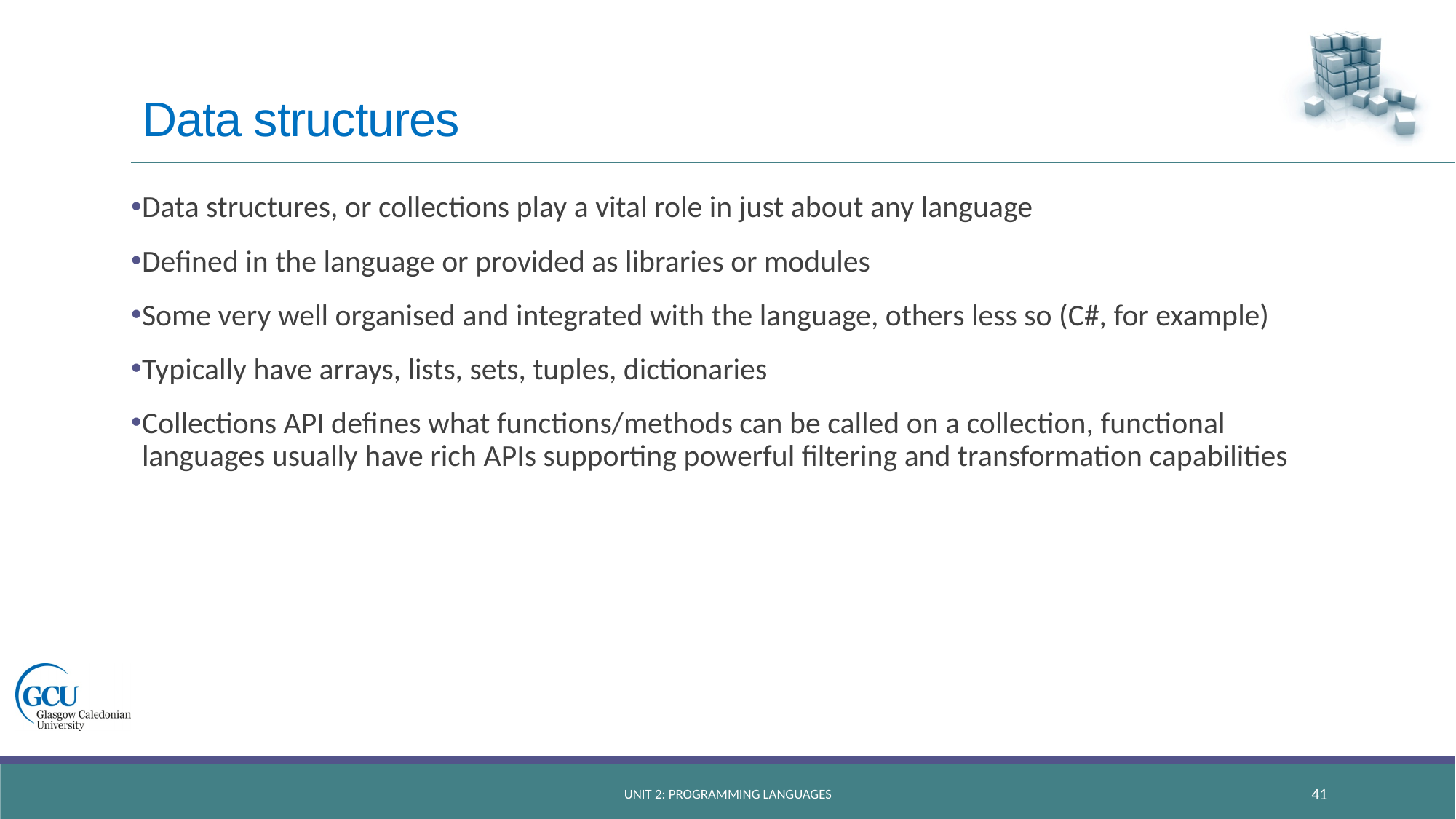

# Data structures
Data structures, or collections play a vital role in just about any language
Defined in the language or provided as libraries or modules
Some very well organised and integrated with the language, others less so (C#, for example)
Typically have arrays, lists, sets, tuples, dictionaries
Collections API defines what functions/methods can be called on a collection, functional languages usually have rich APIs supporting powerful filtering and transformation capabilities
Unit 2: Programming languages
41